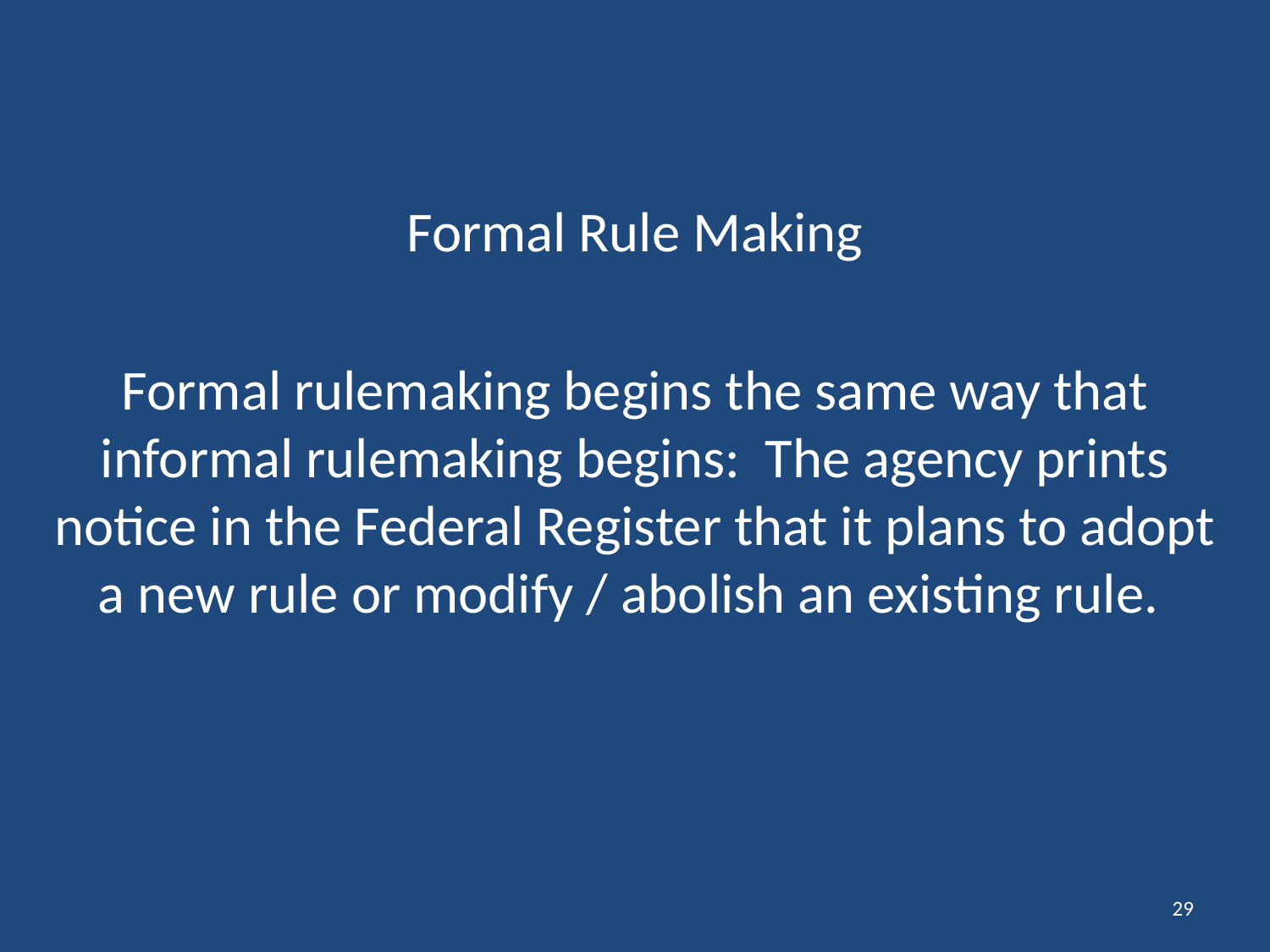

Formal Rule Making

Formal rulemaking begins the same way that informal rulemaking begins:  The agency prints notice in the Federal Register that it plans to adopt a new rule or modify / abolish an existing rule.

29